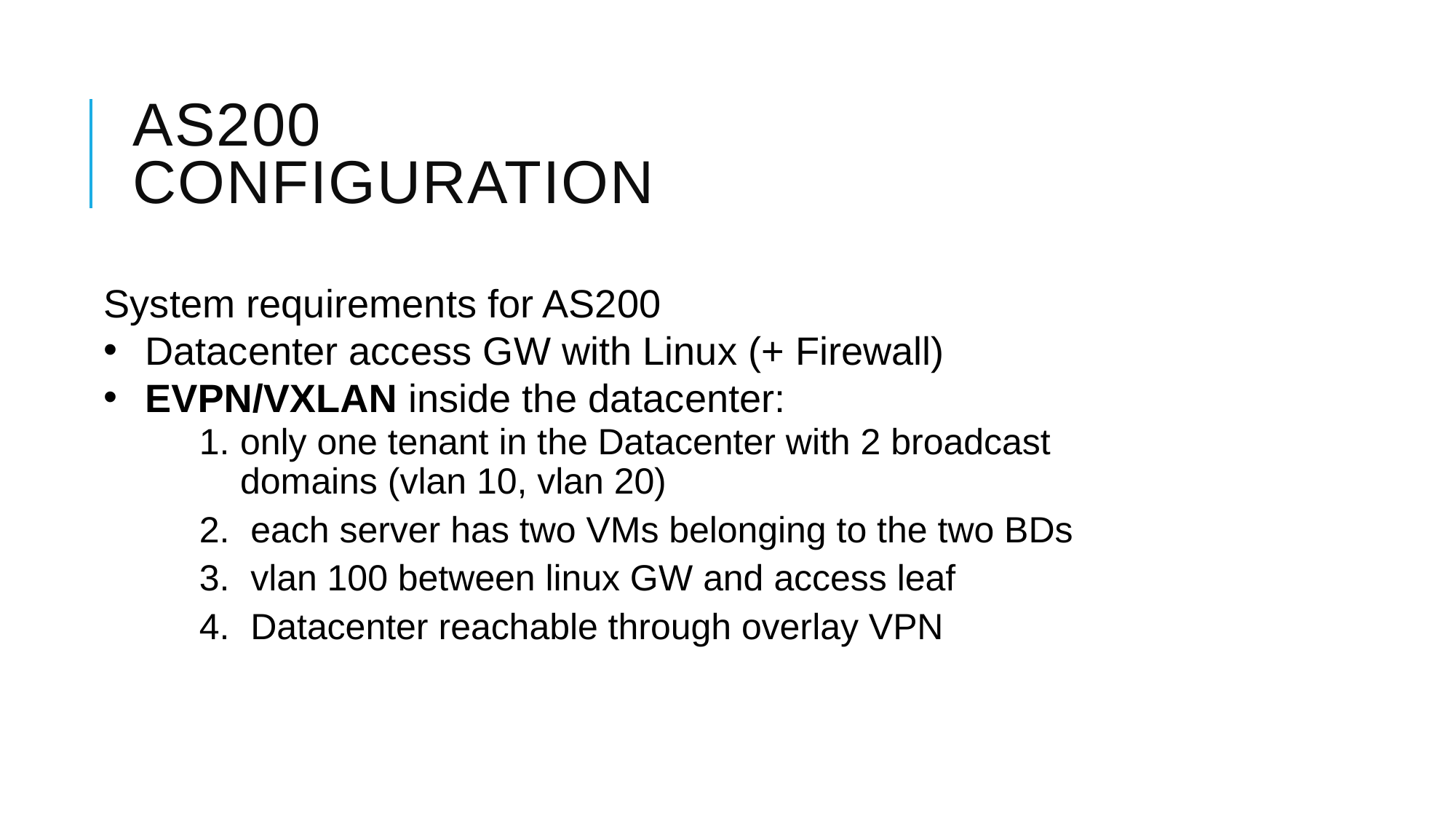

​
AS200 CONFIGURATION
System requirements for AS200
Datacenter access GW with Linux (+ Firewall)
EVPN/VXLAN inside the datacenter:
only one tenant in the Datacenter with 2 broadcast domains (vlan 10, vlan 20)
 each server has two VMs belonging to the two BDs
 vlan 100 between linux GW and access leaf
 Datacenter reachable through overlay VPN